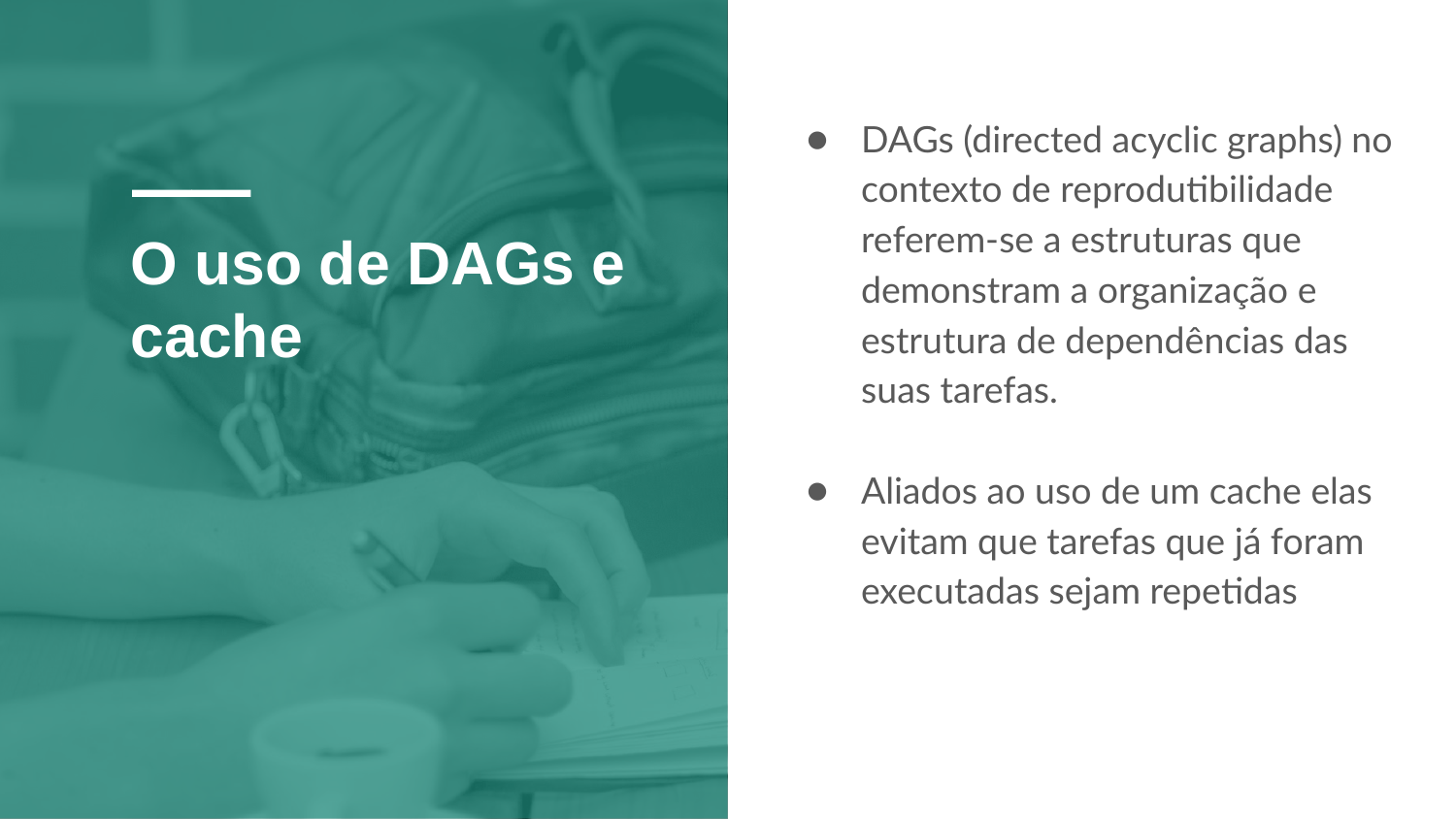

DAGs (directed acyclic graphs) no contexto de reprodutibilidade referem-se a estruturas que demonstram a organização e estrutura de dependências das suas tarefas.

Aliados ao uso de um cache elas evitam que tarefas que já foram executadas sejam repetidas
O uso de DAGs e cache